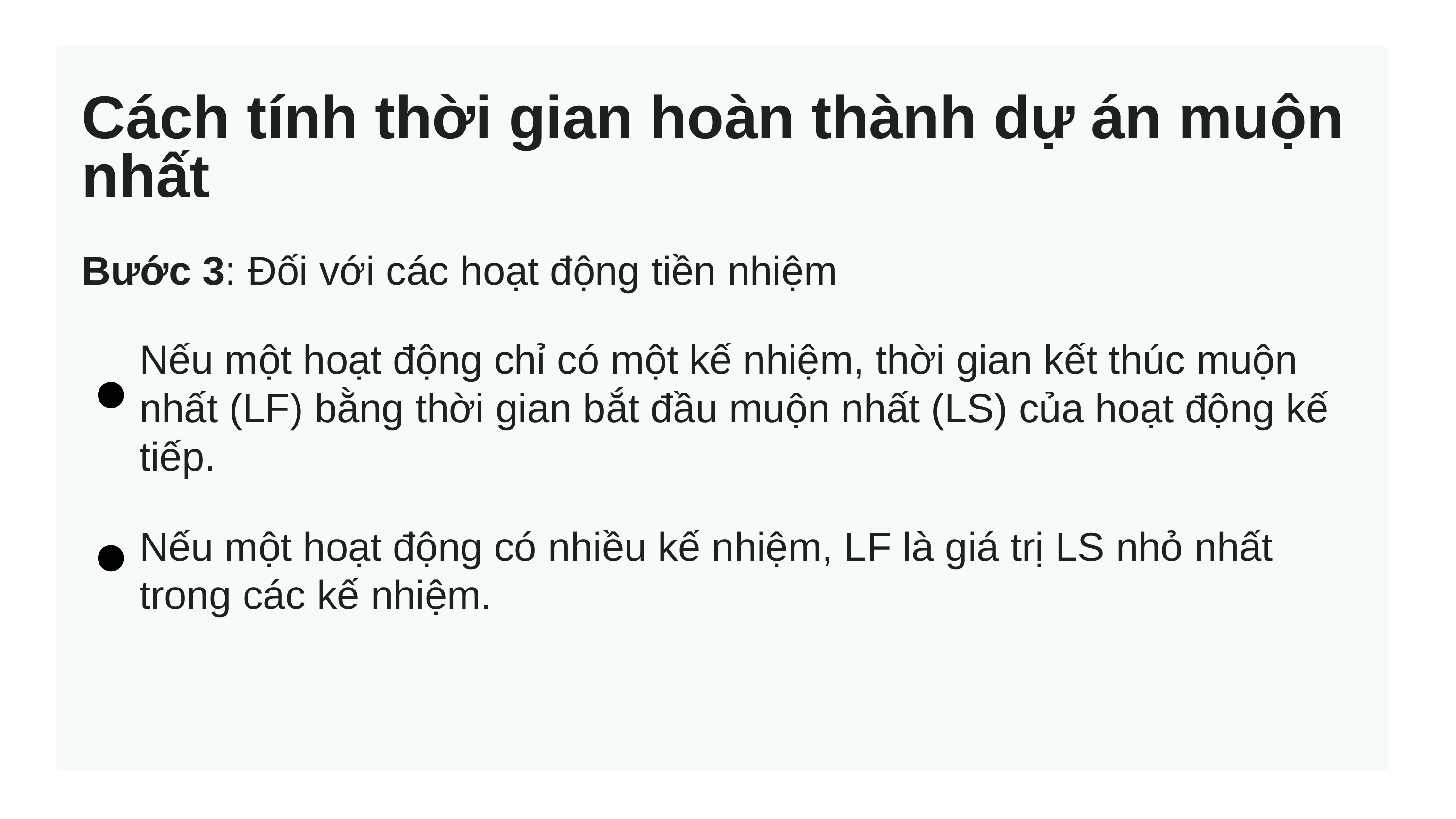

Cách tính thời gian hoàn thành dự án muộn nhất
Bước 3: Đối với các hoạt động tiền nhiệm
Nếu một hoạt động chỉ có một kế nhiệm, thời gian kết thúc muộn nhất (LF) bằng thời gian bắt đầu muộn nhất (LS) của hoạt động kế tiếp.

Nếu một hoạt động có nhiều kế nhiệm, LF là giá trị LS nhỏ nhất trong các kế nhiệm.